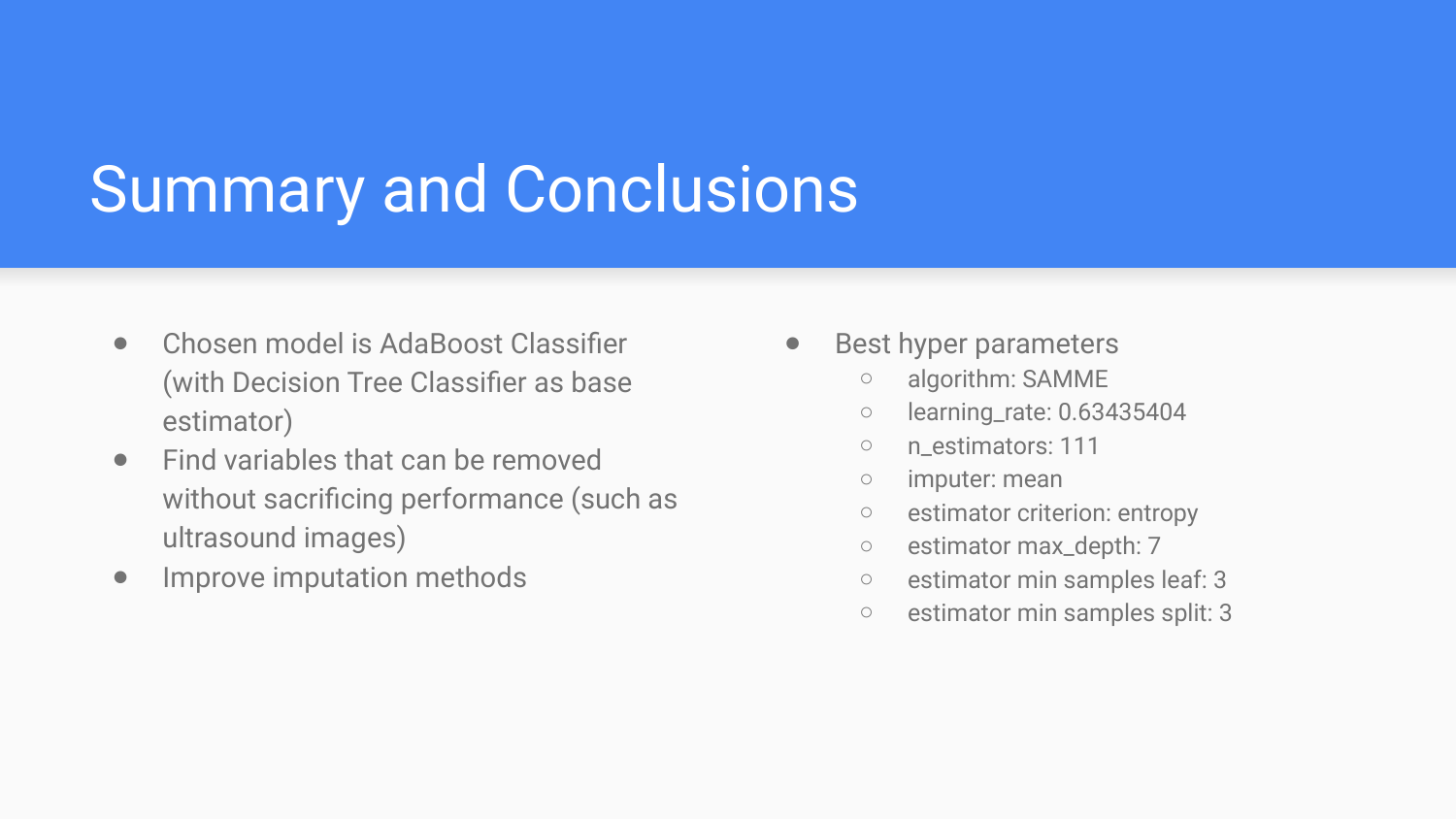

# Summary and Conclusions
Chosen model is AdaBoost Classifier (with Decision Tree Classifier as base estimator)
Find variables that can be removed without sacrificing performance (such as ultrasound images)
Improve imputation methods
Best hyper parameters
algorithm: SAMME
learning_rate: 0.63435404
n_estimators: 111
imputer: mean
estimator criterion: entropy
estimator max_depth: 7
estimator min samples leaf: 3
estimator min samples split: 3